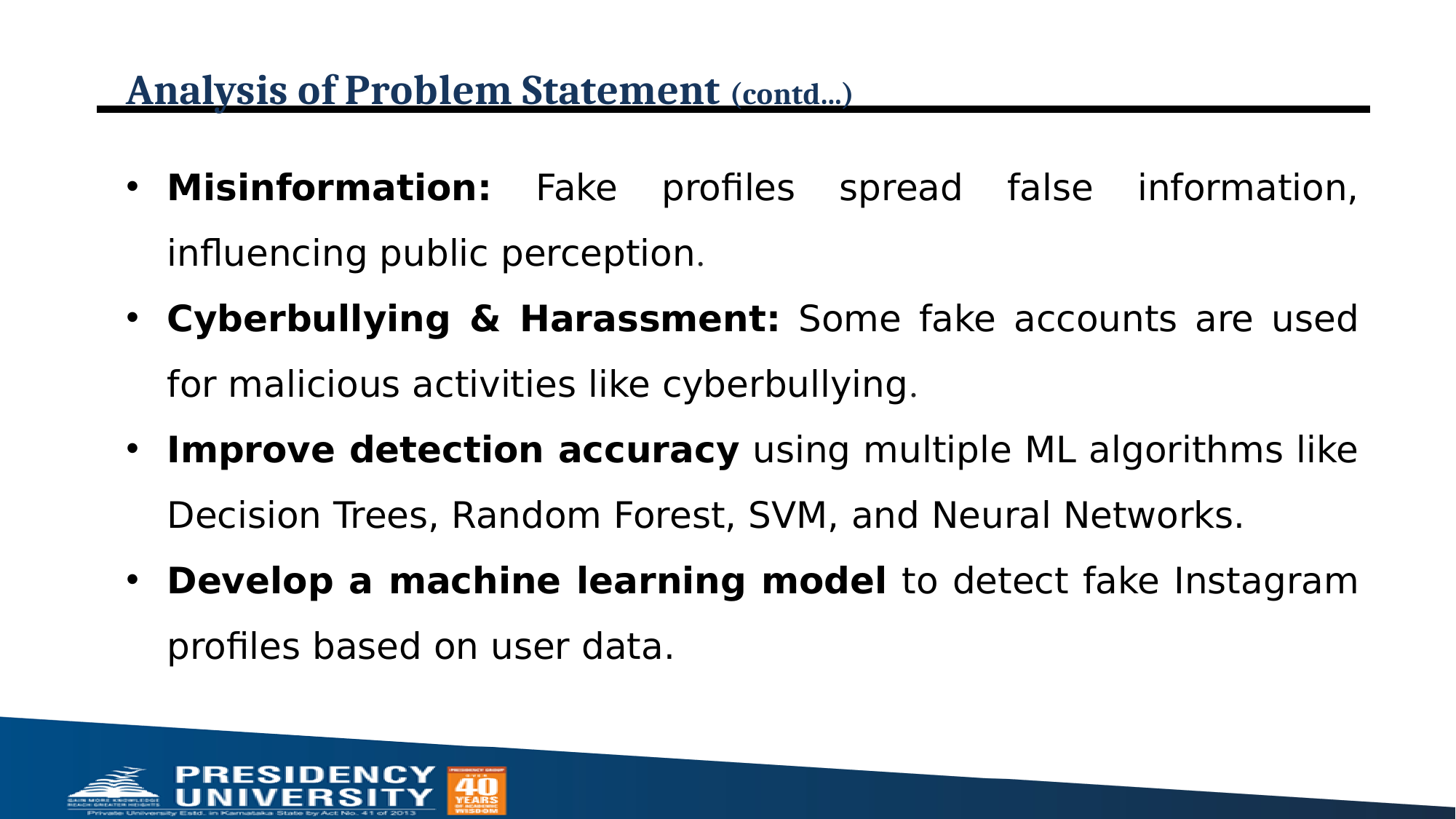

# Analysis of Problem Statement (contd...)
Misinformation: Fake profiles spread false information, influencing public perception.
Cyberbullying & Harassment: Some fake accounts are used for malicious activities like cyberbullying.
Improve detection accuracy using multiple ML algorithms like Decision Trees, Random Forest, SVM, and Neural Networks.
Develop a machine learning model to detect fake Instagram profiles based on user data.